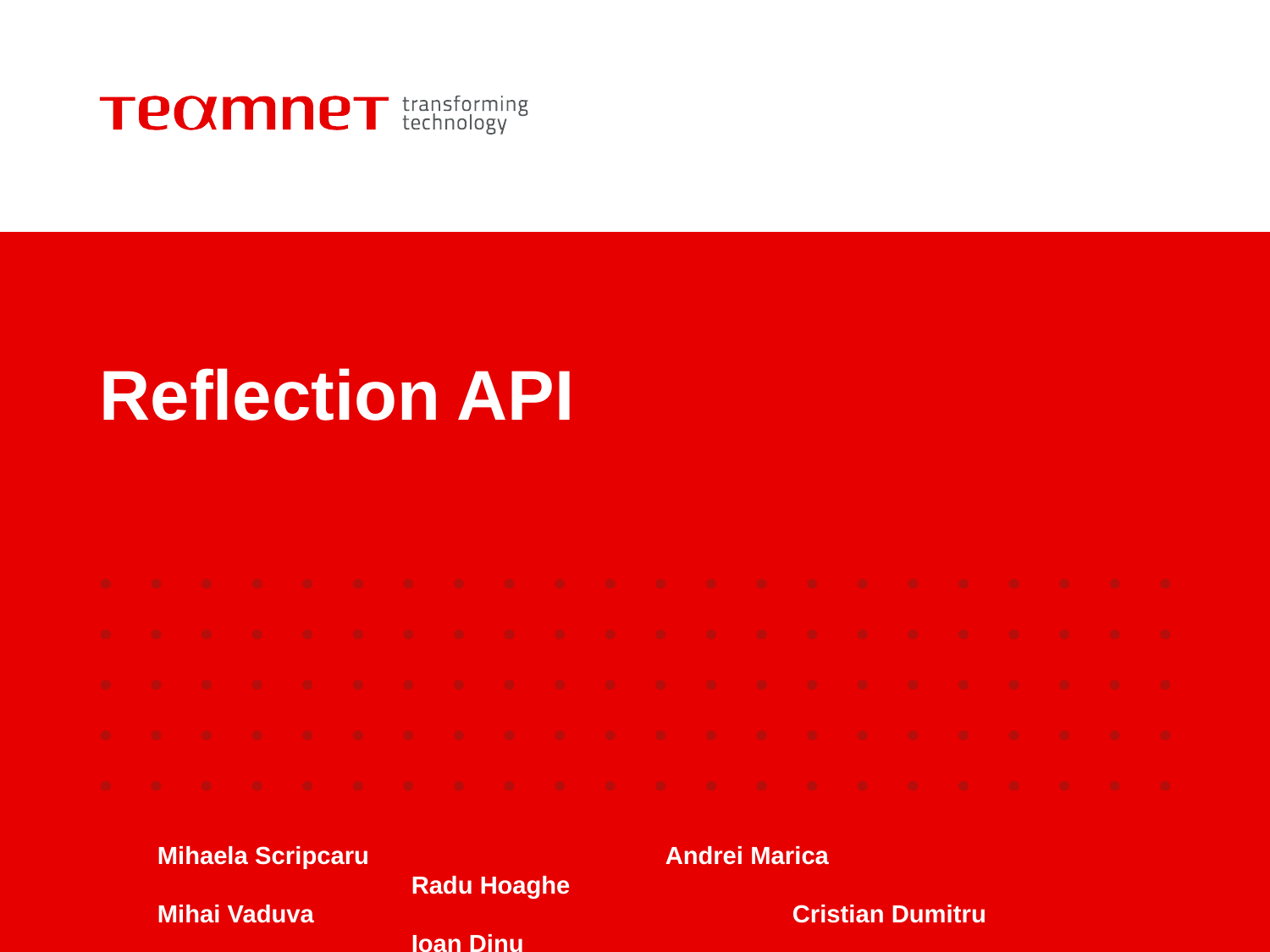

# Reflection API
Mihaela Scripcaru 			Andrei Marica 				Radu Hoaghe
Mihai Vaduva				Cristian Dumitru     			Ioan Dinu